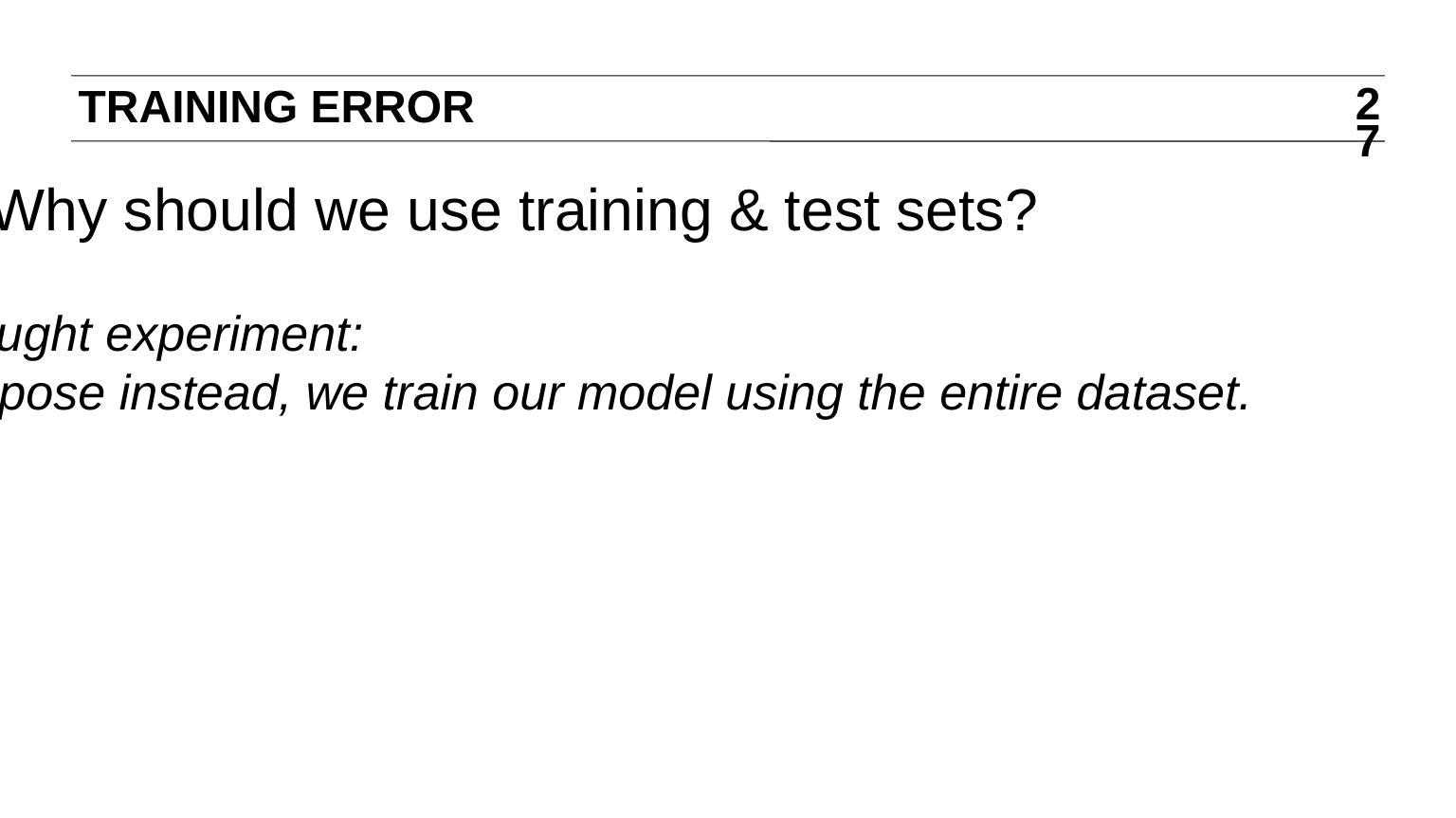

Training error
27
Q: Why should we use training & test sets?

Thought experiment:
Suppose instead, we train our model using the entire dataset.